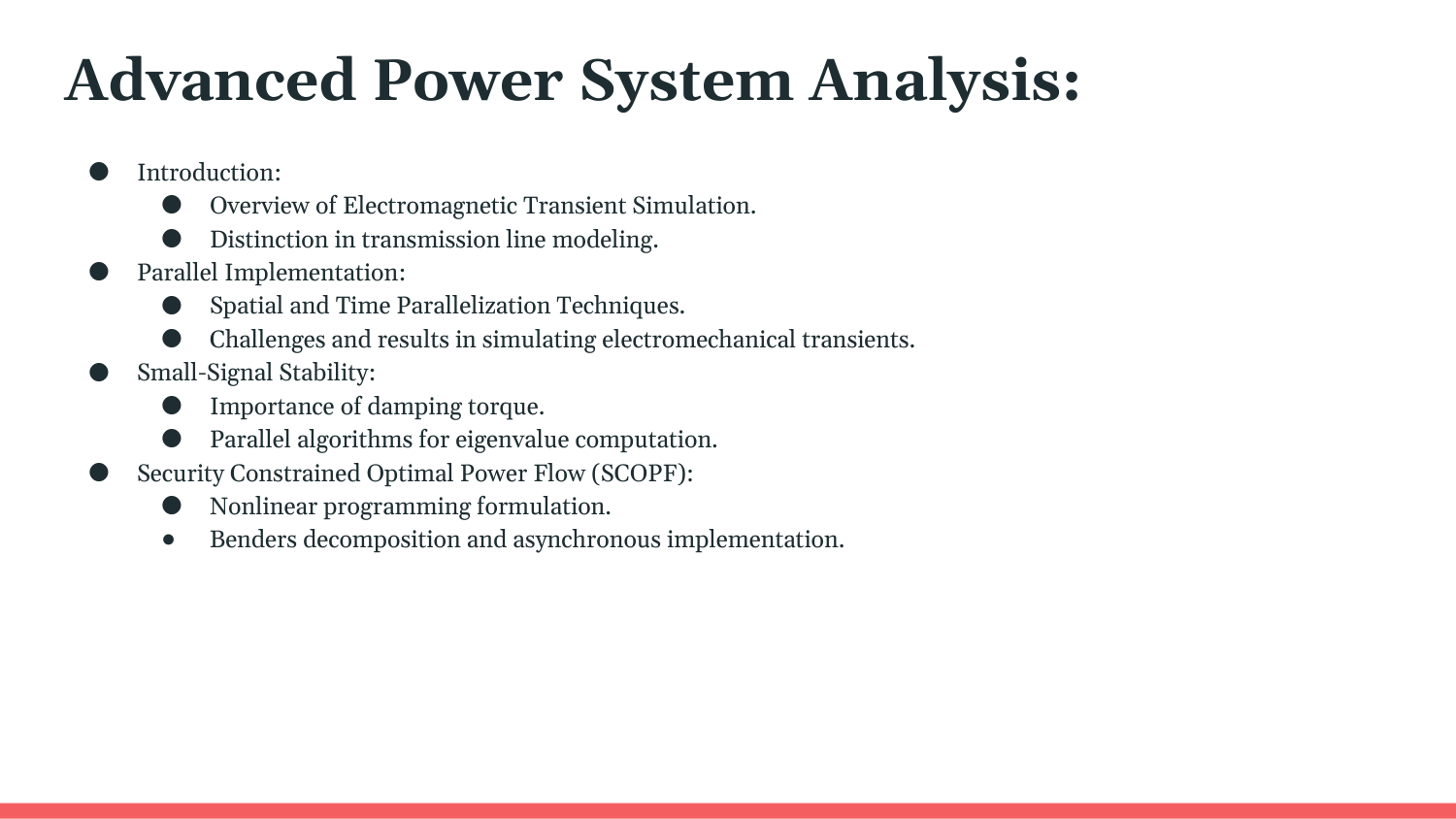

# Advanced Power System Analysis:
Introduction:
Overview of Electromagnetic Transient Simulation.
Distinction in transmission line modeling.
Parallel Implementation:
Spatial and Time Parallelization Techniques.
Challenges and results in simulating electromechanical transients.
Small-Signal Stability:
Importance of damping torque.
Parallel algorithms for eigenvalue computation.
Security Constrained Optimal Power Flow (SCOPF):
Nonlinear programming formulation.
Benders decomposition and asynchronous implementation.